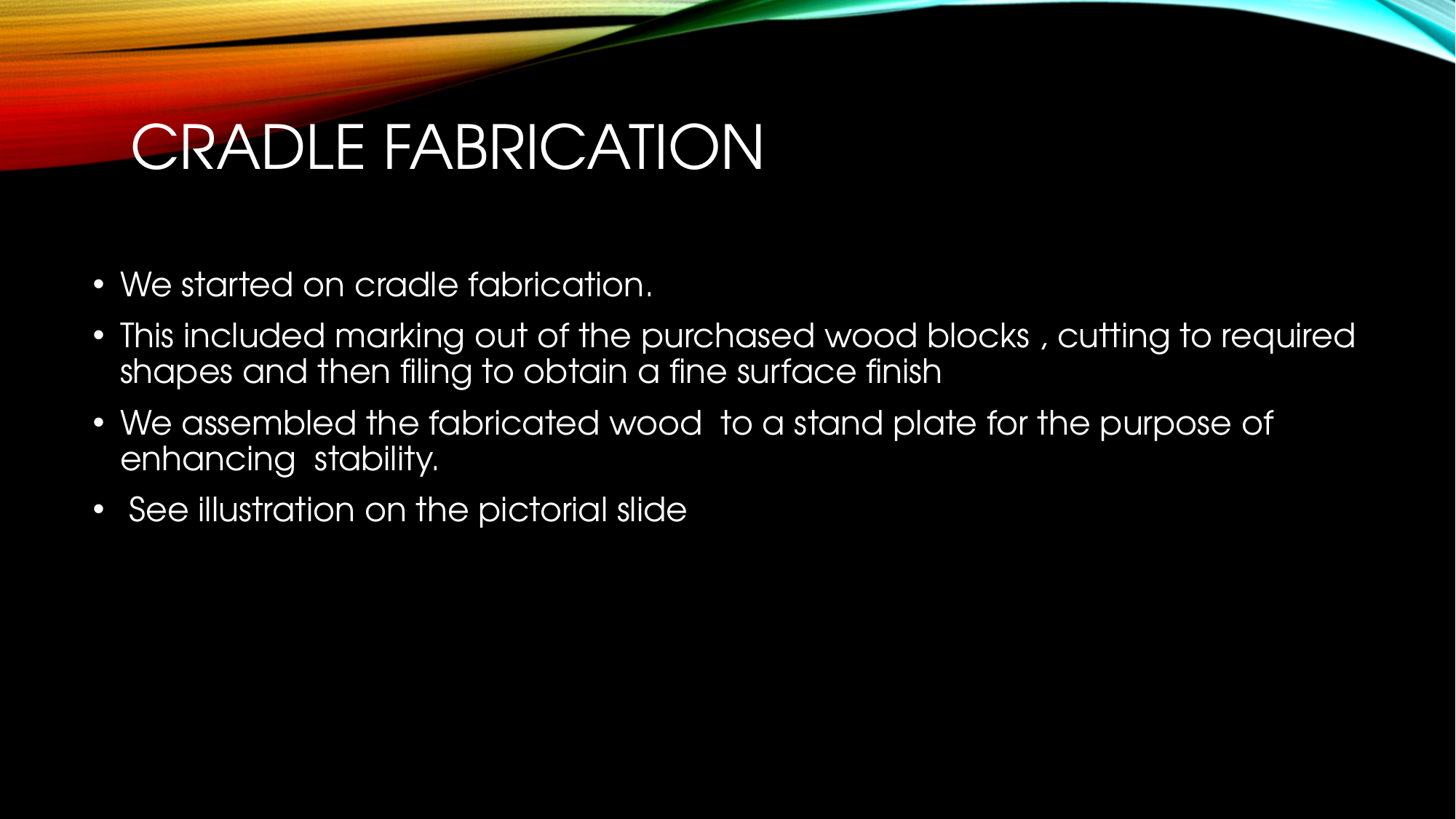

# CRADLE FABRICATION
We started on cradle fabrication.
This included marking out of the purchased wood blocks , cutting to required shapes and then filing to obtain a fine surface finish
We assembled the fabricated wood  to a stand plate for the purpose of enhancing  stability.
 See illustration on the pictorial slide